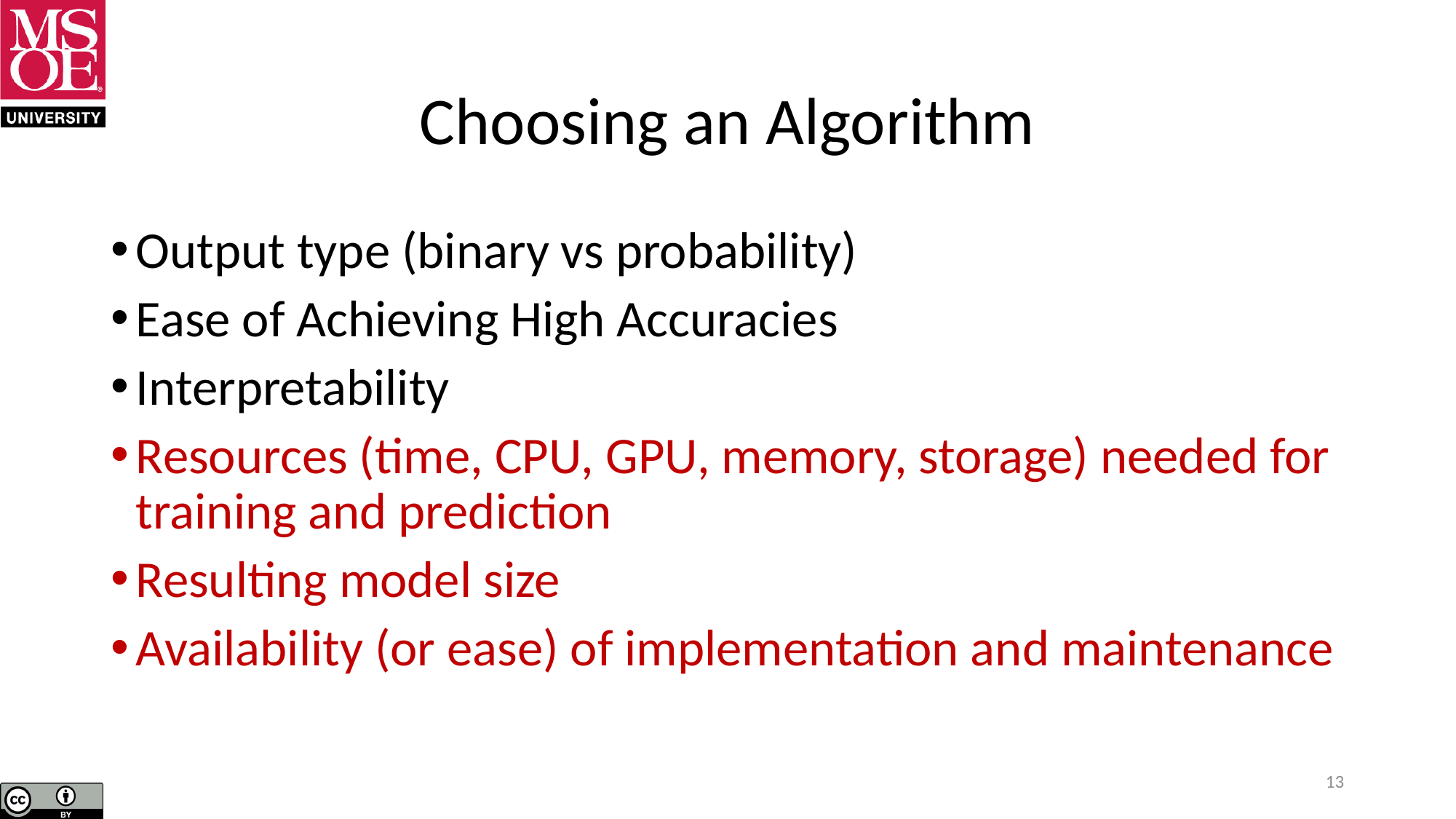

# Choosing an Algorithm
Output type (binary vs probability)
Ease of Achieving High Accuracies
Interpretability
Resources (time, CPU, GPU, memory, storage) needed for training and prediction
Resulting model size
Availability (or ease) of implementation and maintenance
13